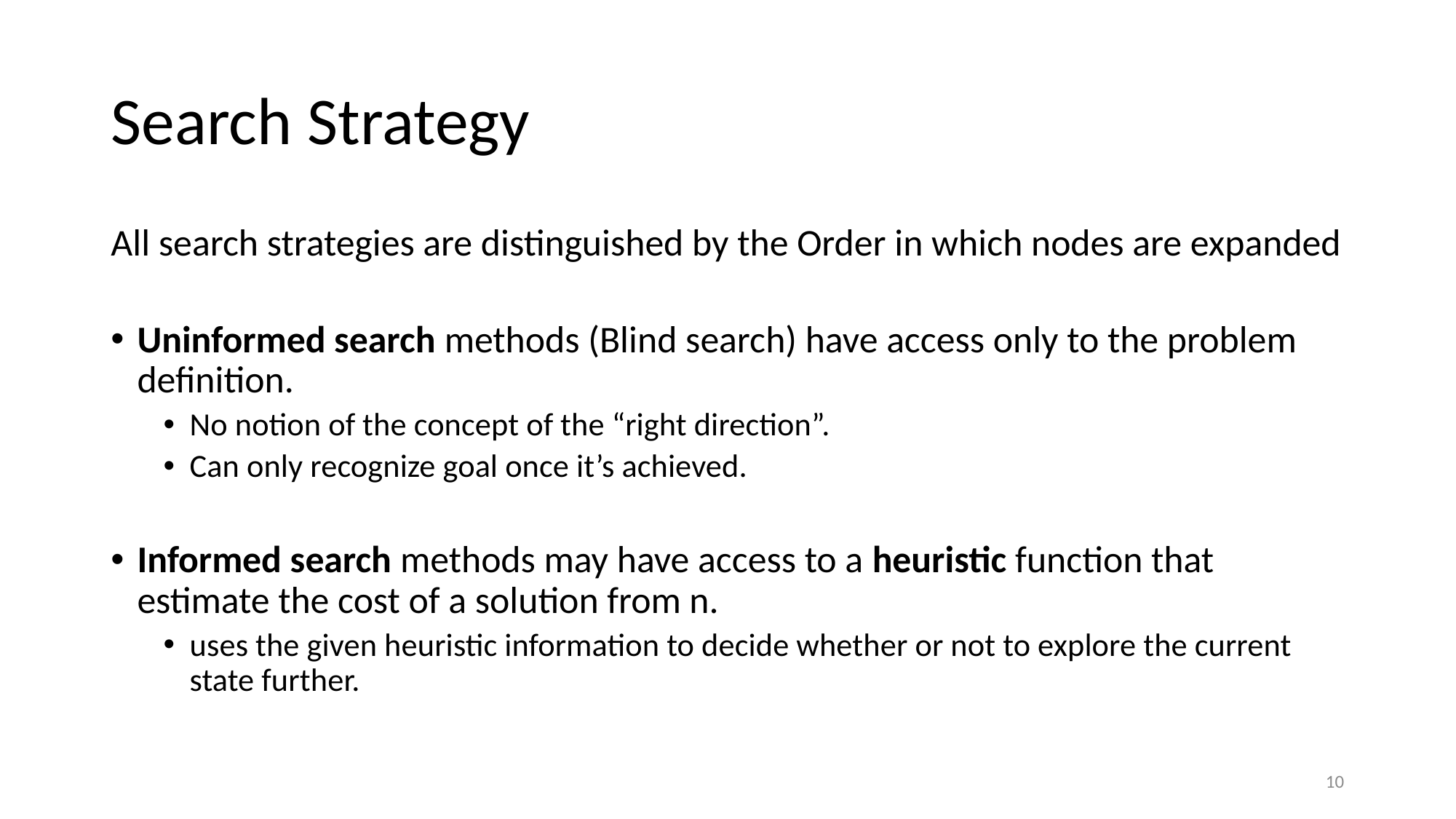

# Search Strategy
All search strategies are distinguished by the Order in which nodes are expanded

Uninformed search methods (Blind search) have access only to the problem definition.
No notion of the concept of the “right direction”.
Can only recognize goal once it’s achieved.

Informed search methods may have access to a heuristic function that estimate the cost of a solution from n.
uses the given heuristic information to decide whether or not to explore the current state further.

10